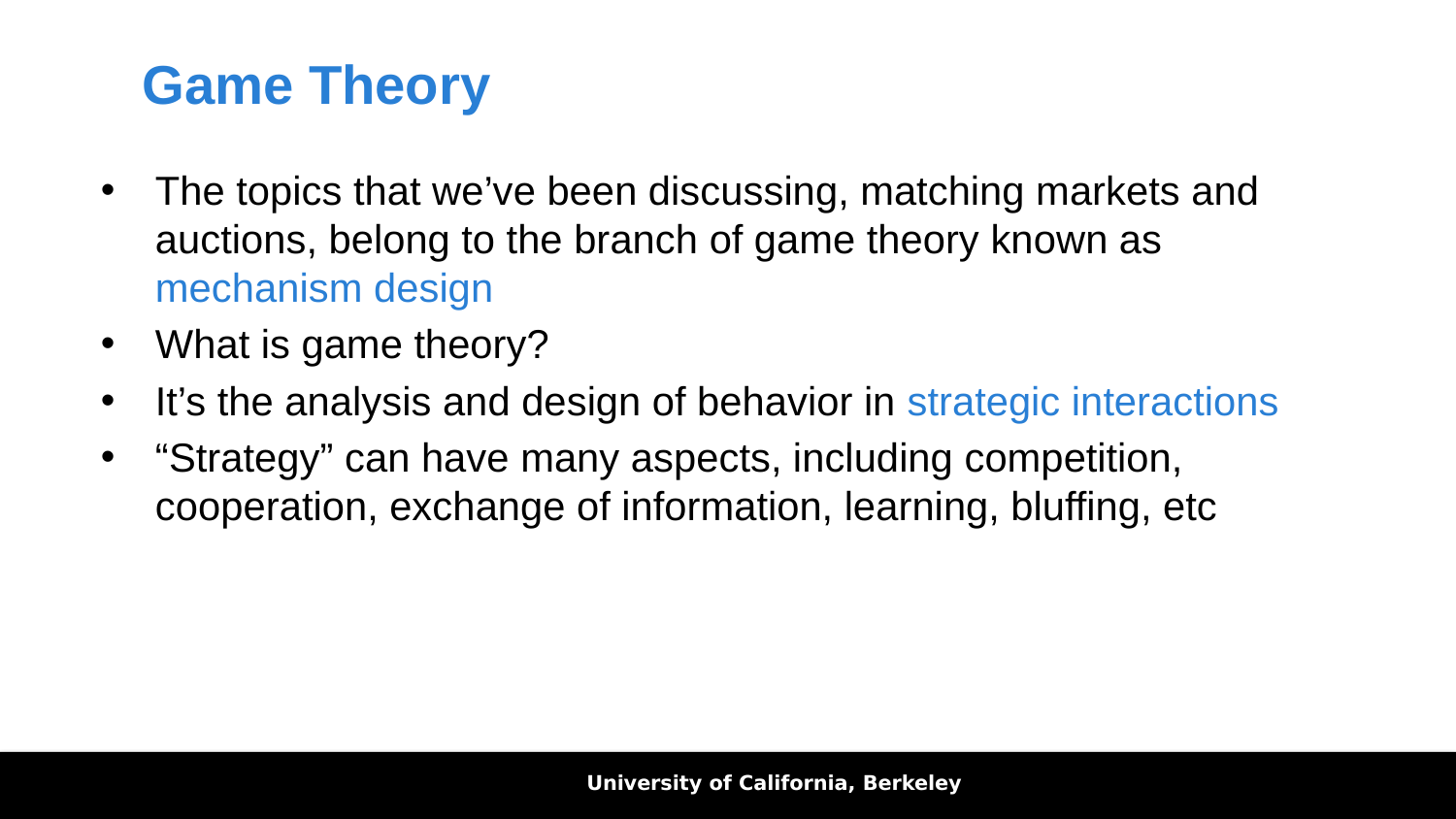

# Game Theory
The topics that we’ve been discussing, matching markets and auctions, belong to the branch of game theory known as mechanism design
What is game theory?
It’s the analysis and design of behavior in strategic interactions
“Strategy” can have many aspects, including competition, cooperation, exchange of information, learning, bluffing, etc

University of California, Berkeley